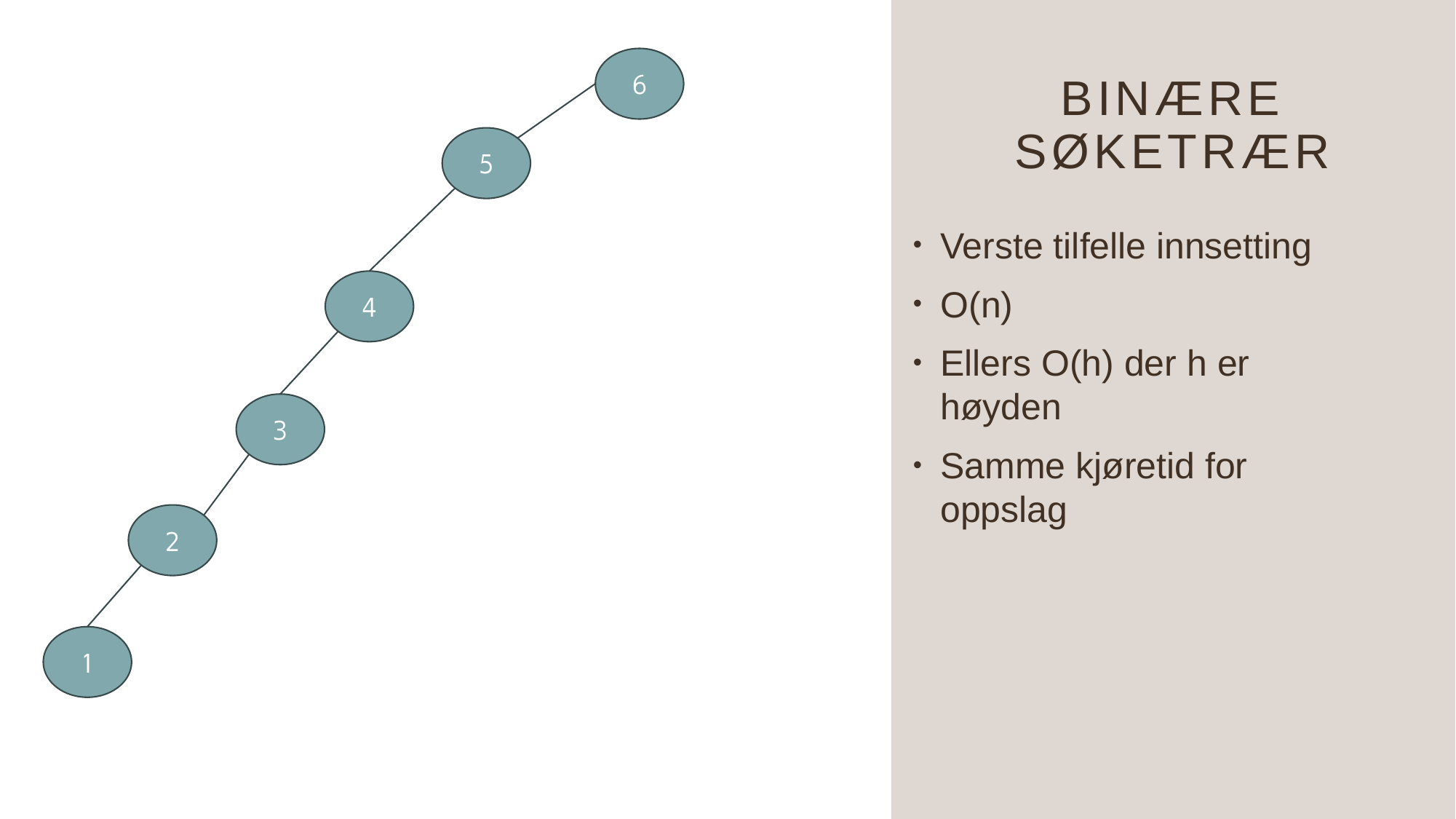

# Binære søketrær
6
5
Verste tilfelle innsetting
O(n)
Ellers O(h) der h er høyden
Samme kjøretid for oppslag
4
3
2
1